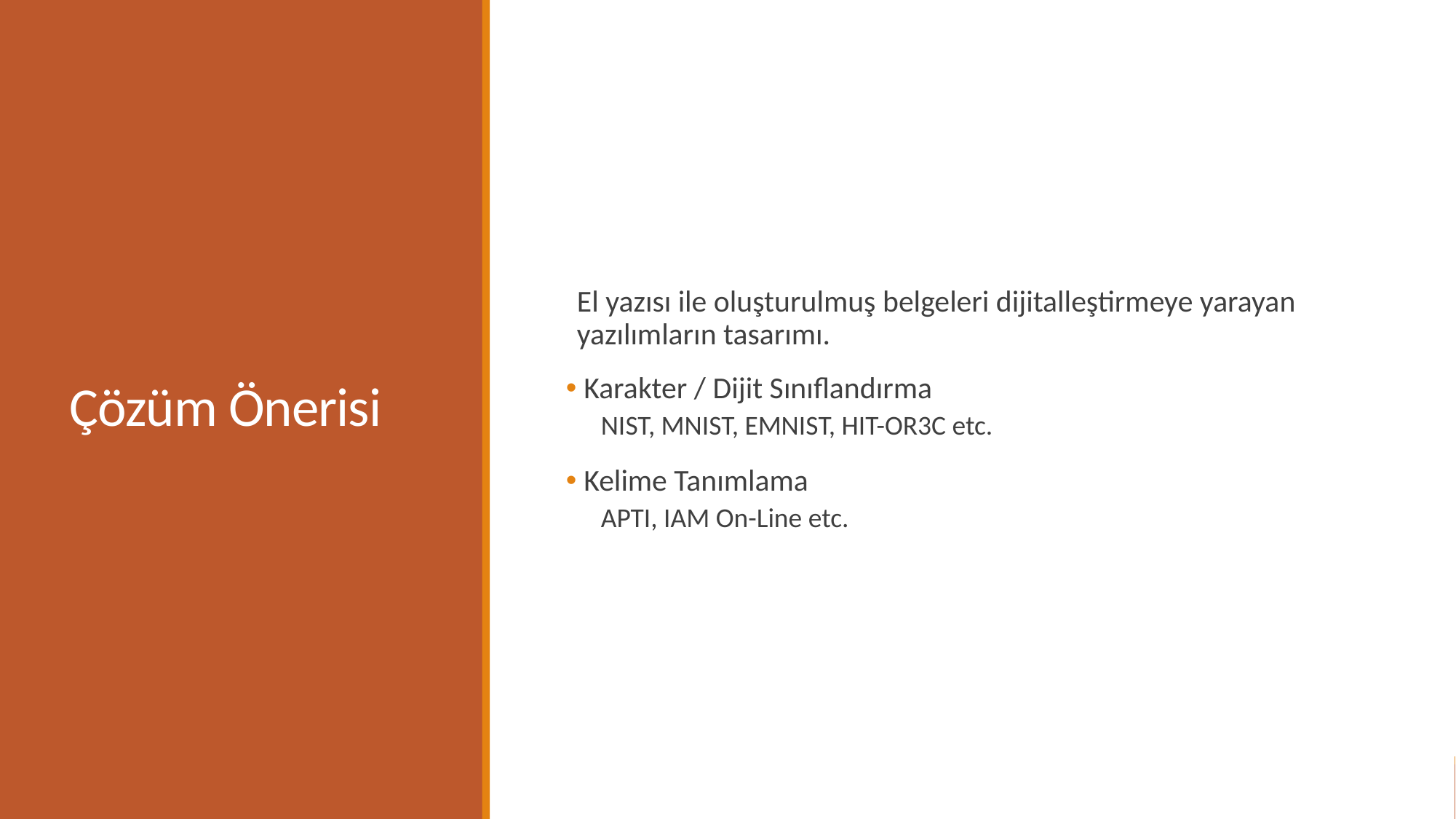

# Çözüm Önerisi
El yazısı ile oluşturulmuş belgeleri dijitalleştirmeye yarayan yazılımların tasarımı.
 Karakter / Dijit Sınıflandırma
NIST, MNIST, EMNIST, HIT-OR3C etc.
 Kelime Tanımlama
APTI, IAM On-Line etc.